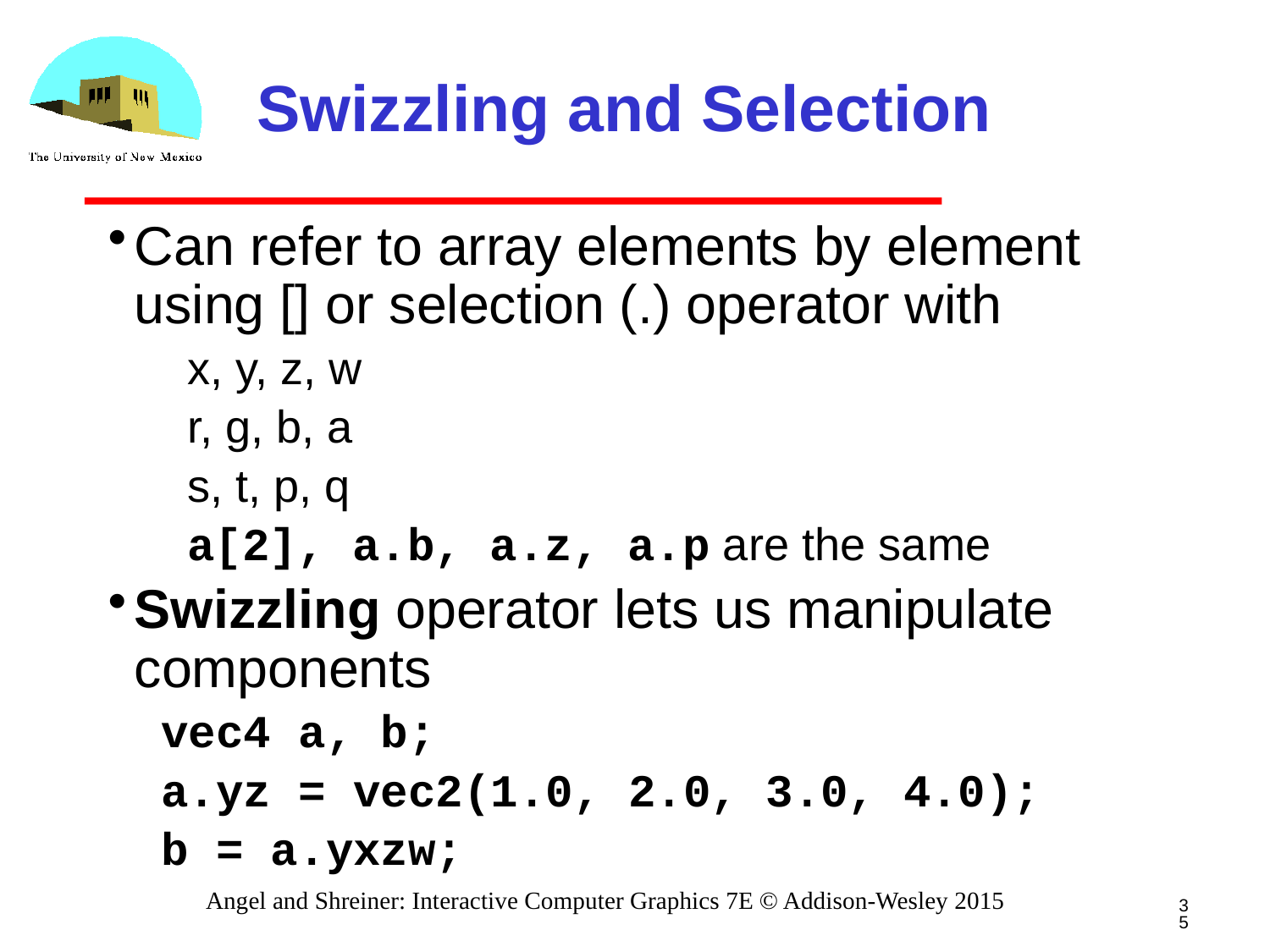

# Swizzling and Selection
Can refer to array elements by element using [] or selection (.) operator with
x, y, z, w
r, g, b, a
s, t, p, q
a[2], a.b, a.z, a.p are the same
Swizzling operator lets us manipulate components
vec4 a, b;
a.yz = vec2(1.0, 2.0, 3.0, 4.0);
b = a.yxzw;
Angel and Shreiner: Interactive Computer Graphics 7E © Addison-Wesley 2015
35